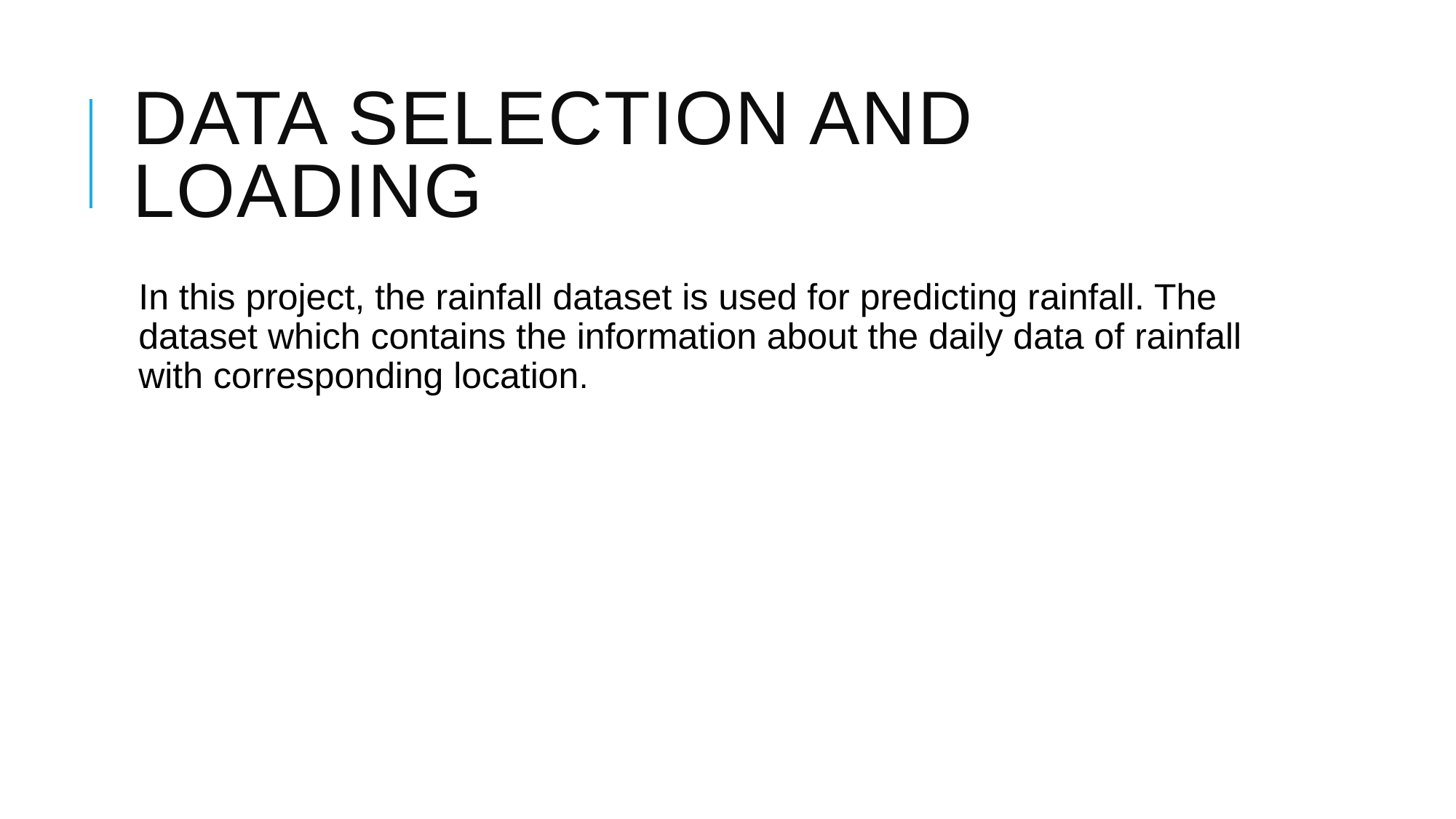

# Data selection and loading
In this project, the rainfall dataset is used for predicting rainfall. The dataset which contains the information about the daily data of rainfall with corresponding location.